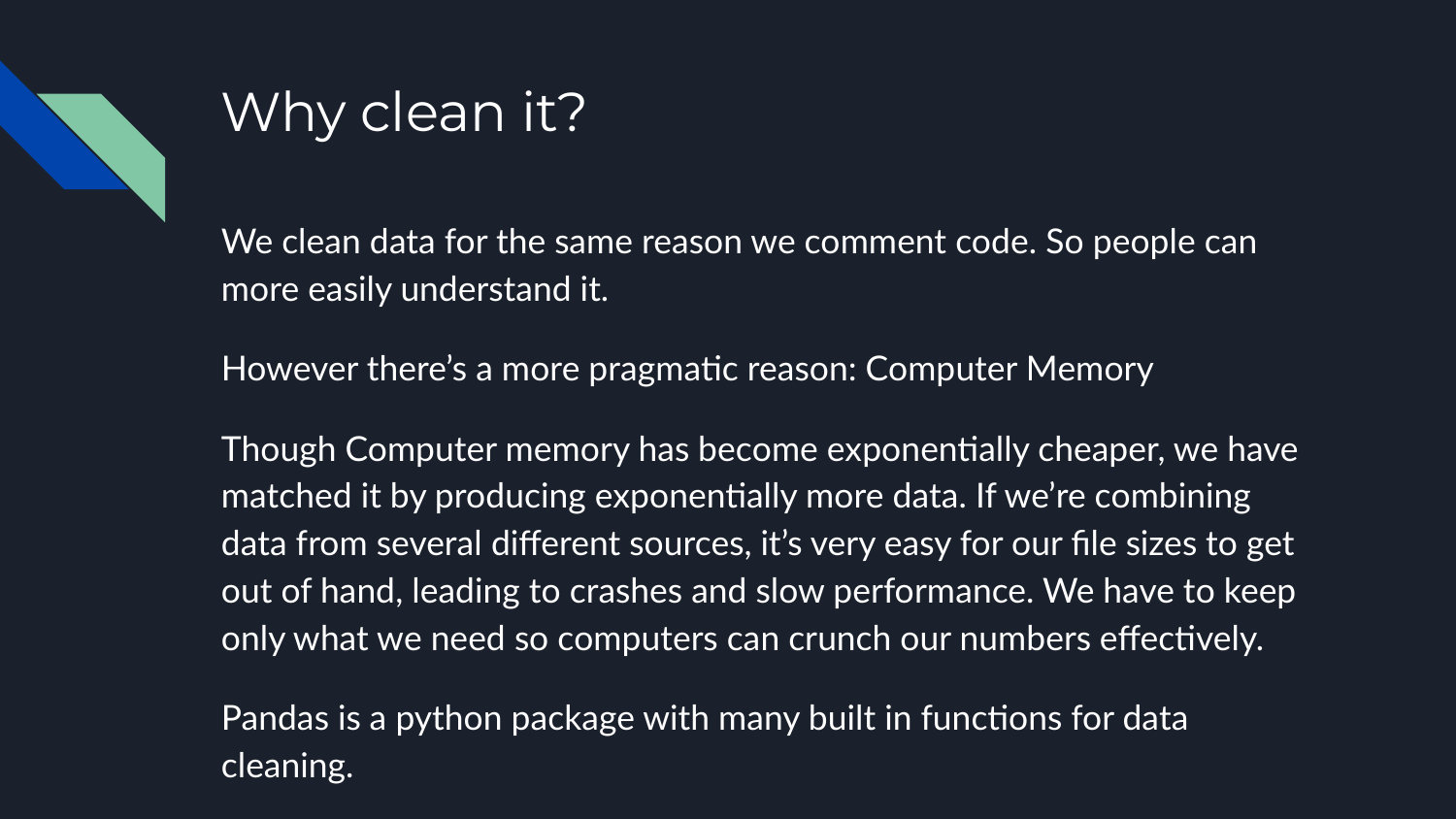

# Why clean it?
We clean data for the same reason we comment code. So people can more easily understand it.
However there’s a more pragmatic reason: Computer Memory
Though Computer memory has become exponentially cheaper, we have matched it by producing exponentially more data. If we’re combining data from several different sources, it’s very easy for our file sizes to get out of hand, leading to crashes and slow performance. We have to keep only what we need so computers can crunch our numbers effectively.
Pandas is a python package with many built in functions for data cleaning.